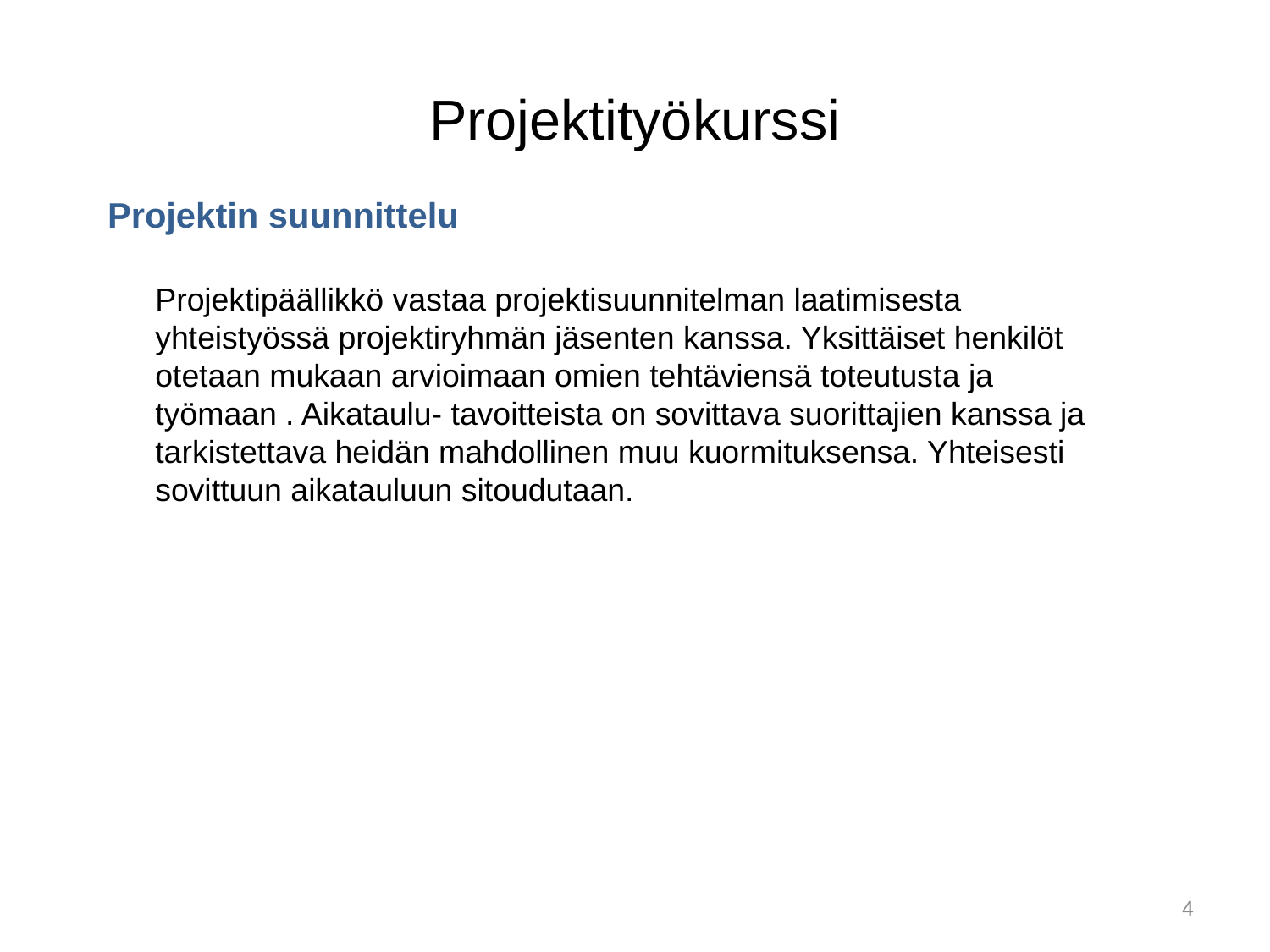

# Projektityökurssi
Projektin suunnittelu
Projektipäällikkö vastaa projektisuunnitelman laatimisesta yhteistyössä projektiryhmän jäsenten kanssa. Yksittäiset henkilöt otetaan mukaan arvioimaan omien tehtäviensä toteutusta ja työmaan . Aikataulu- tavoitteista on sovittava suorittajien kanssa ja tarkistettava heidän mahdollinen muu kuormituksensa. Yhteisesti sovittuun aikatauluun sitoudutaan.

4